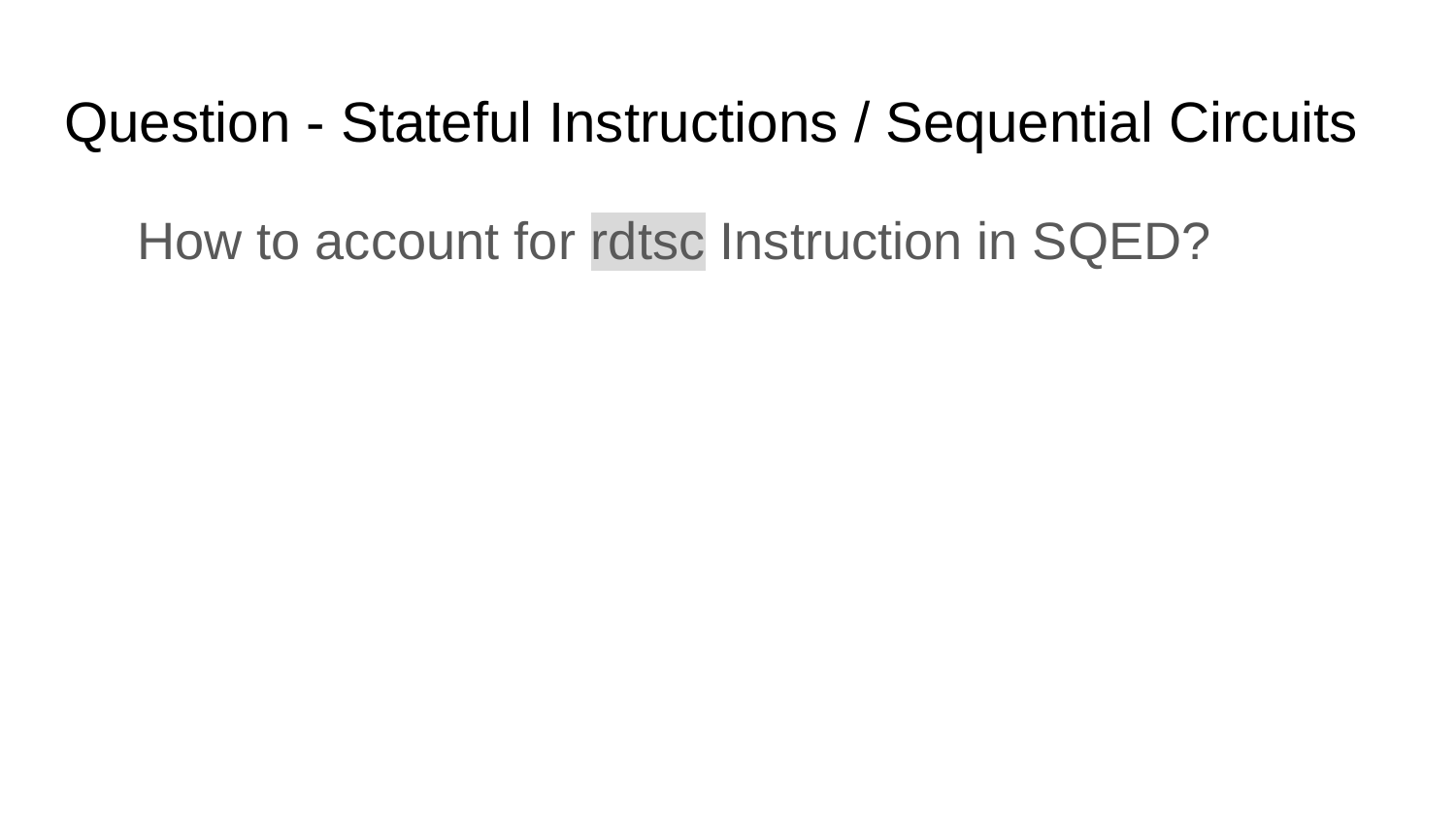

# Question - Stateful Instructions / Sequential Circuits
How to account for rdtsc Instruction in SQED?